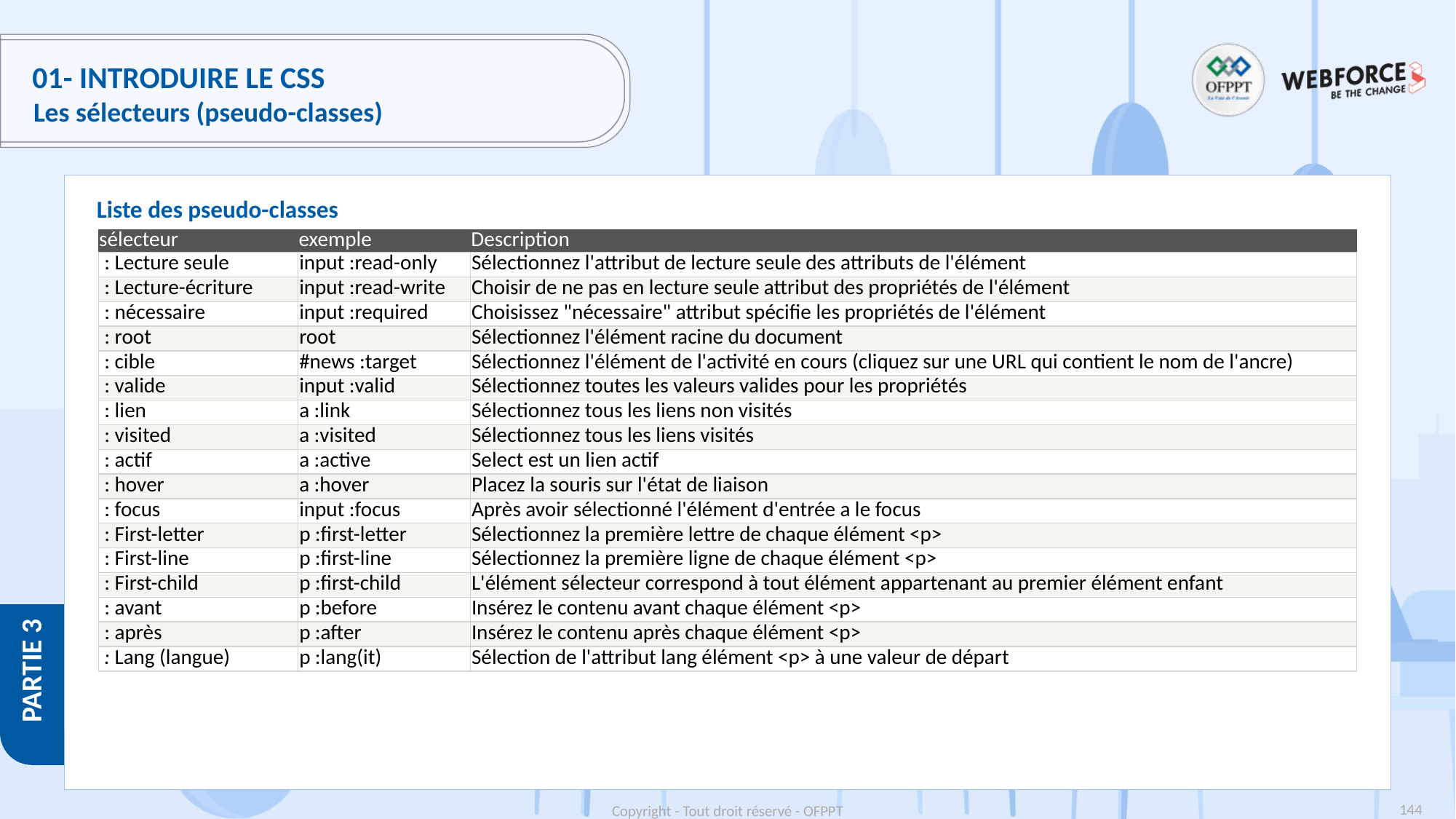

# 01- Introduire le CSS
Les sélecteurs (pseudo-classes)
Liste des pseudo-classes

| sélecteur | exemple | Description |
| --- | --- | --- |
| : Lecture seule | input :read-only | Sélectionnez l'attribut de lecture seule des attributs de l'élément |
| : Lecture-écriture | input :read-write | Choisir de ne pas en lecture seule attribut des propriétés de l'élément |
| : nécessaire | input :required | Choisissez "nécessaire" attribut spécifie les propriétés de l'élément |
| : root | root | Sélectionnez l'élément racine du document |
| : cible | #news :target | Sélectionnez l'élément de l'activité en cours (cliquez sur une URL qui contient le nom de l'ancre) |
| : valide | input :valid | Sélectionnez toutes les valeurs valides pour les propriétés |
| : lien | a :link | Sélectionnez tous les liens non visités |
| : visited | a :visited | Sélectionnez tous les liens visités |
| : actif | a :active | Select est un lien actif |
| : hover | a :hover | Placez la souris sur l'état de liaison |
| : focus | input :focus | Après avoir sélectionné l'élément d'entrée a le focus |
| : First-letter | p :first-letter | Sélectionnez la première lettre de chaque élément <p> |
| : First-line | p :first-line | Sélectionnez la première ligne de chaque élément <p> |
| : First-child | p :first-child | L'élément sélecteur correspond à tout élément appartenant au premier élément enfant |
| : avant | p :before | Insérez le contenu avant chaque élément <p> |
| : après | p :after | Insérez le contenu après chaque élément <p> |
| : Lang (langue) | p :lang(it) | Sélection de l'attribut lang élément <p> à une valeur de départ |